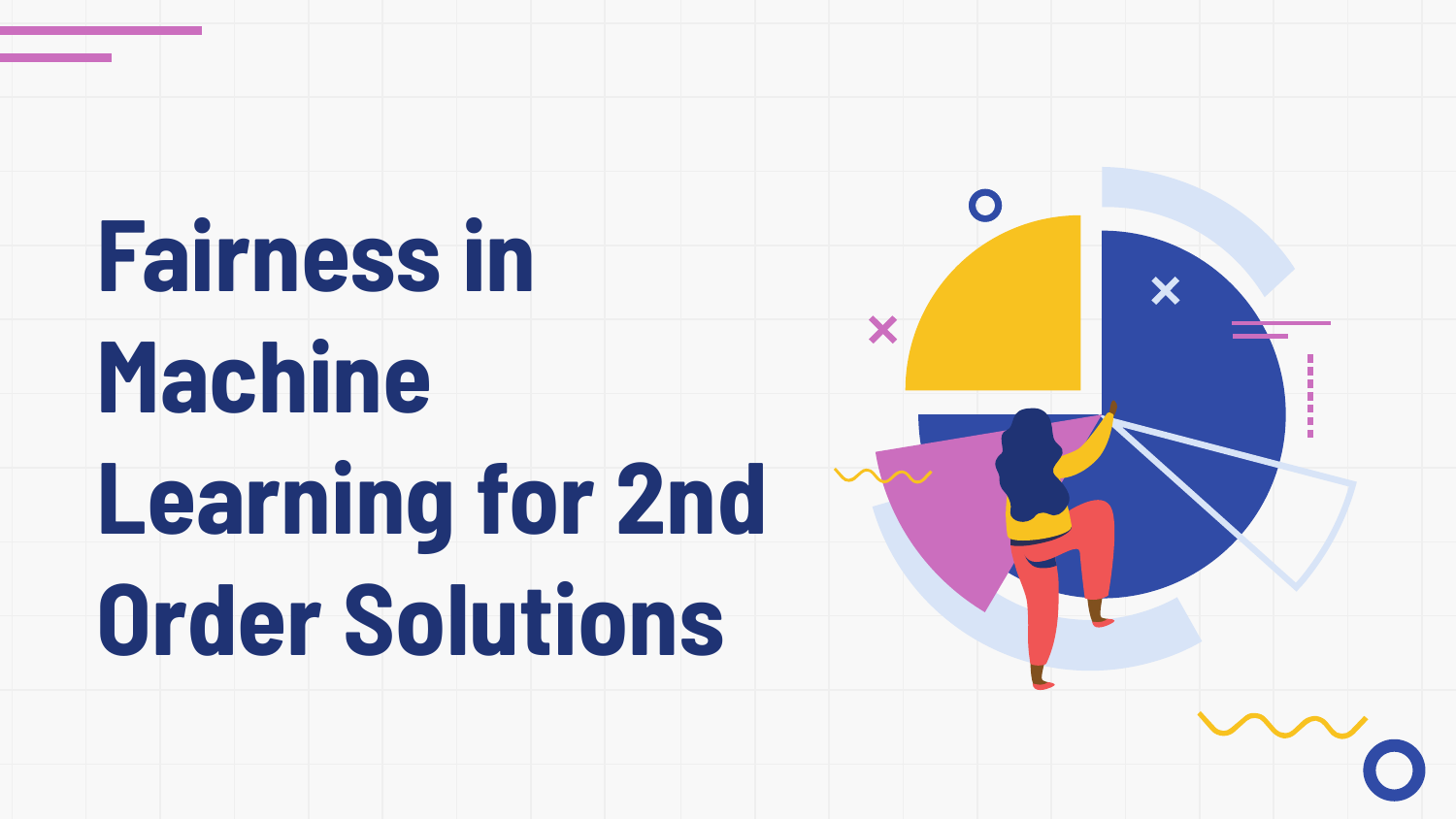

# Fairness in Machine Learning for 2nd Order Solutions